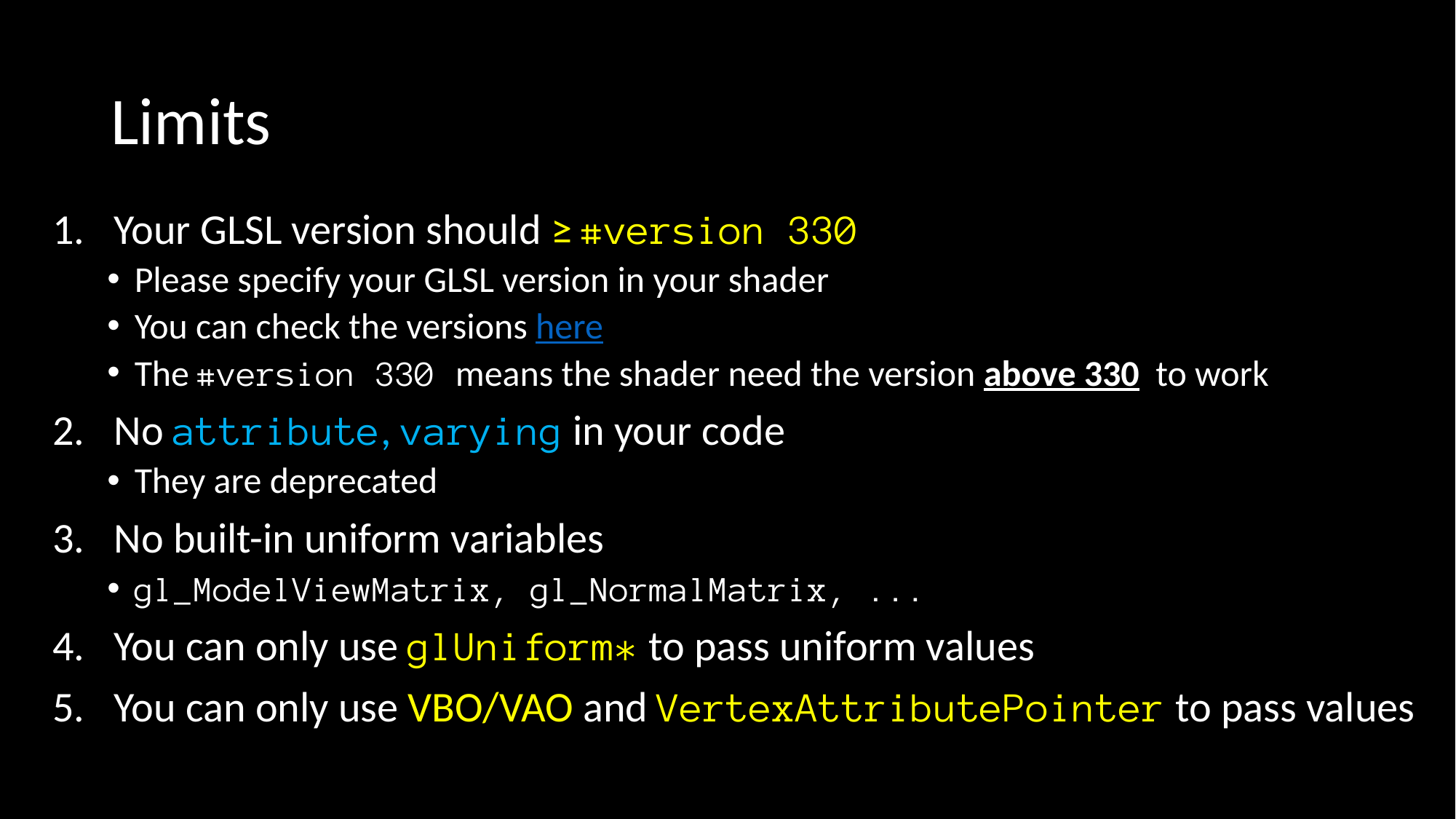

# Limits
Your GLSL version should ≥ #version 330
Please specify your GLSL version in your shader
You can check the versions here
The #version 330 means the shader need the version above 330  to work
No attribute, varying in your code
They are deprecated
No built-in uniform variables
gl_ModelViewMatrix, gl_NormalMatrix, ...
You can only use glUniform* to pass uniform values
You can only use VBO/VAO and VertexAttributePointer to pass values